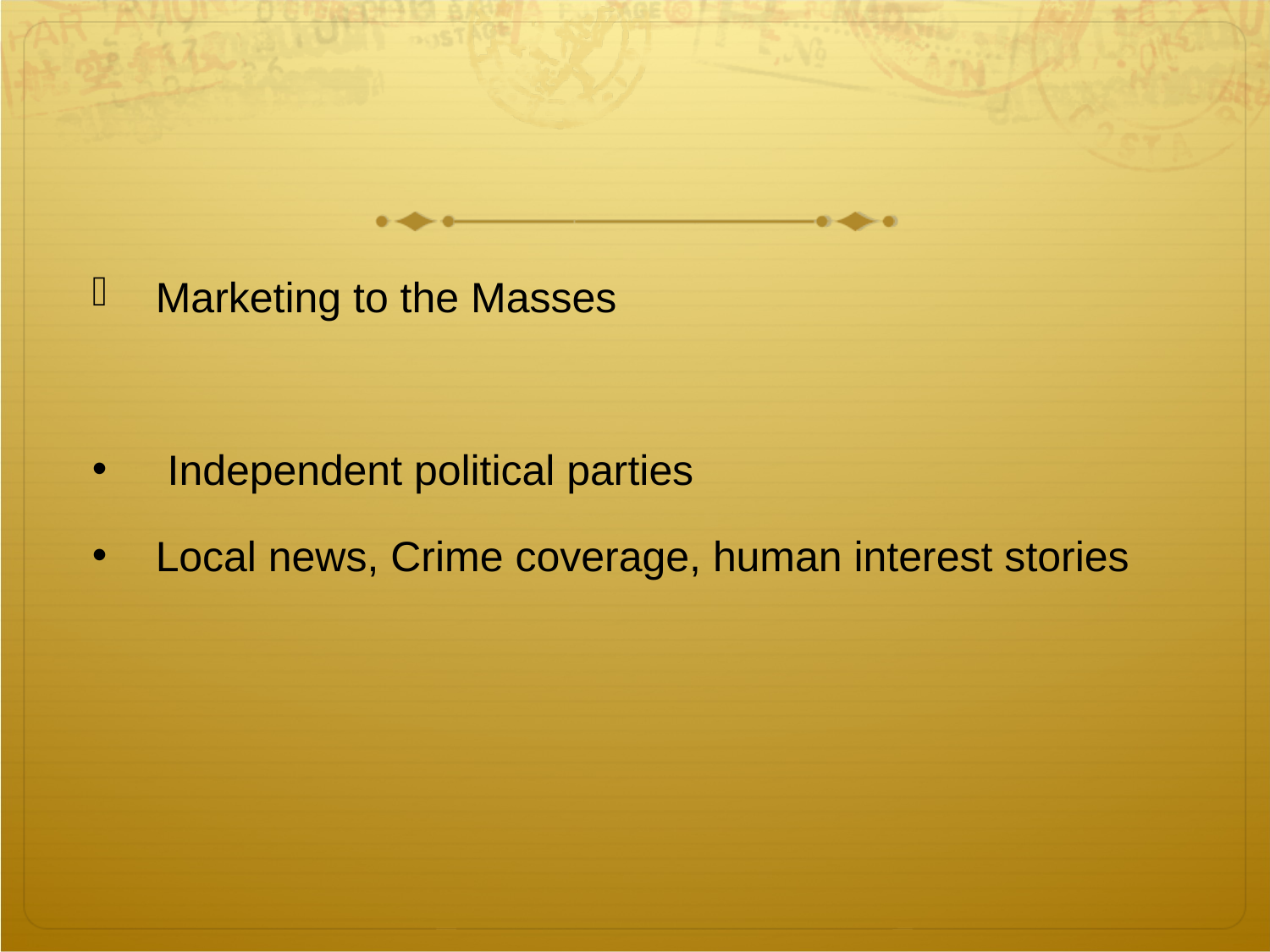

Marketing to the Masses

 Independent political parties
Local news, Crime coverage, human interest stories